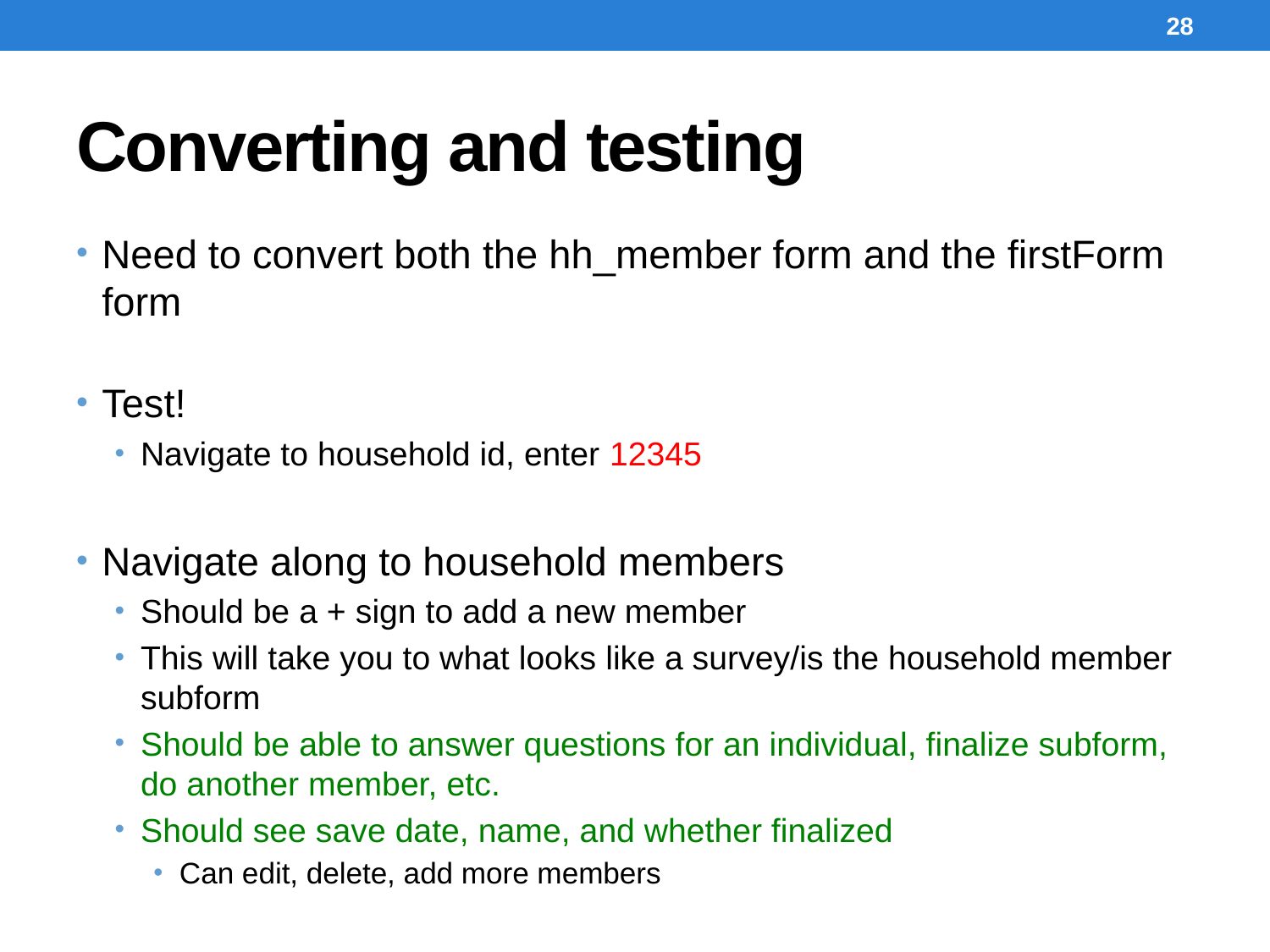

28
# Converting and testing
Need to convert both the hh_member form and the firstForm form

Test!
Navigate to household id, enter 12345

Navigate along to household members
Should be a + sign to add a new member
This will take you to what looks like a survey/is the household member subform
Should be able to answer questions for an individual, finalize subform, do another member, etc.
Should see save date, name, and whether finalized
Can edit, delete, add more members